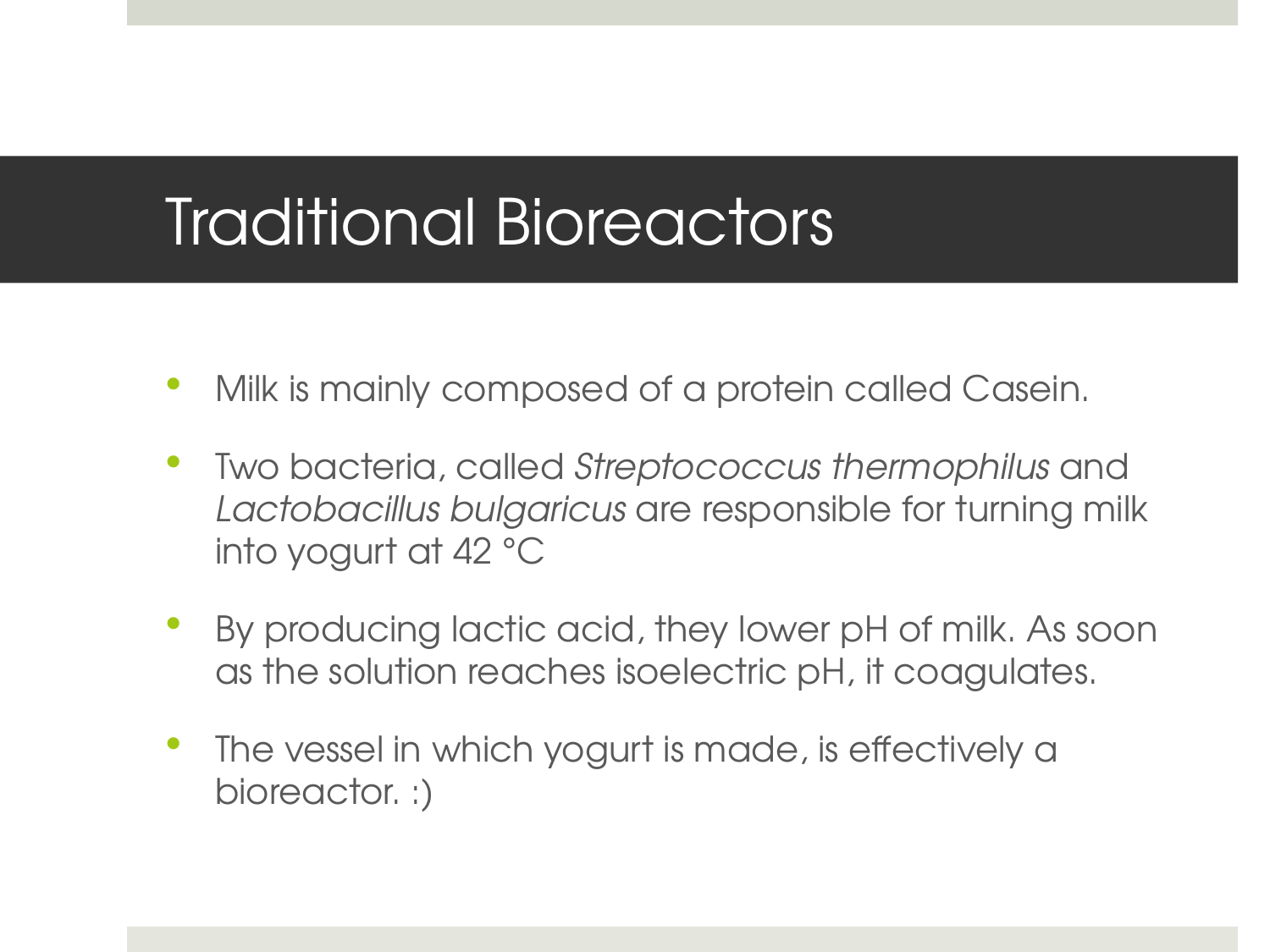

# Traditional Bioreactors
Milk is mainly composed of a protein called Casein.
Two bacteria, called Streptococcus thermophilus and Lactobacillus bulgaricus are responsible for turning milk into yogurt at 42 °C
By producing lactic acid, they lower pH of milk. As soon as the solution reaches isoelectric pH, it coagulates.
The vessel in which yogurt is made, is effectively a bioreactor. :)